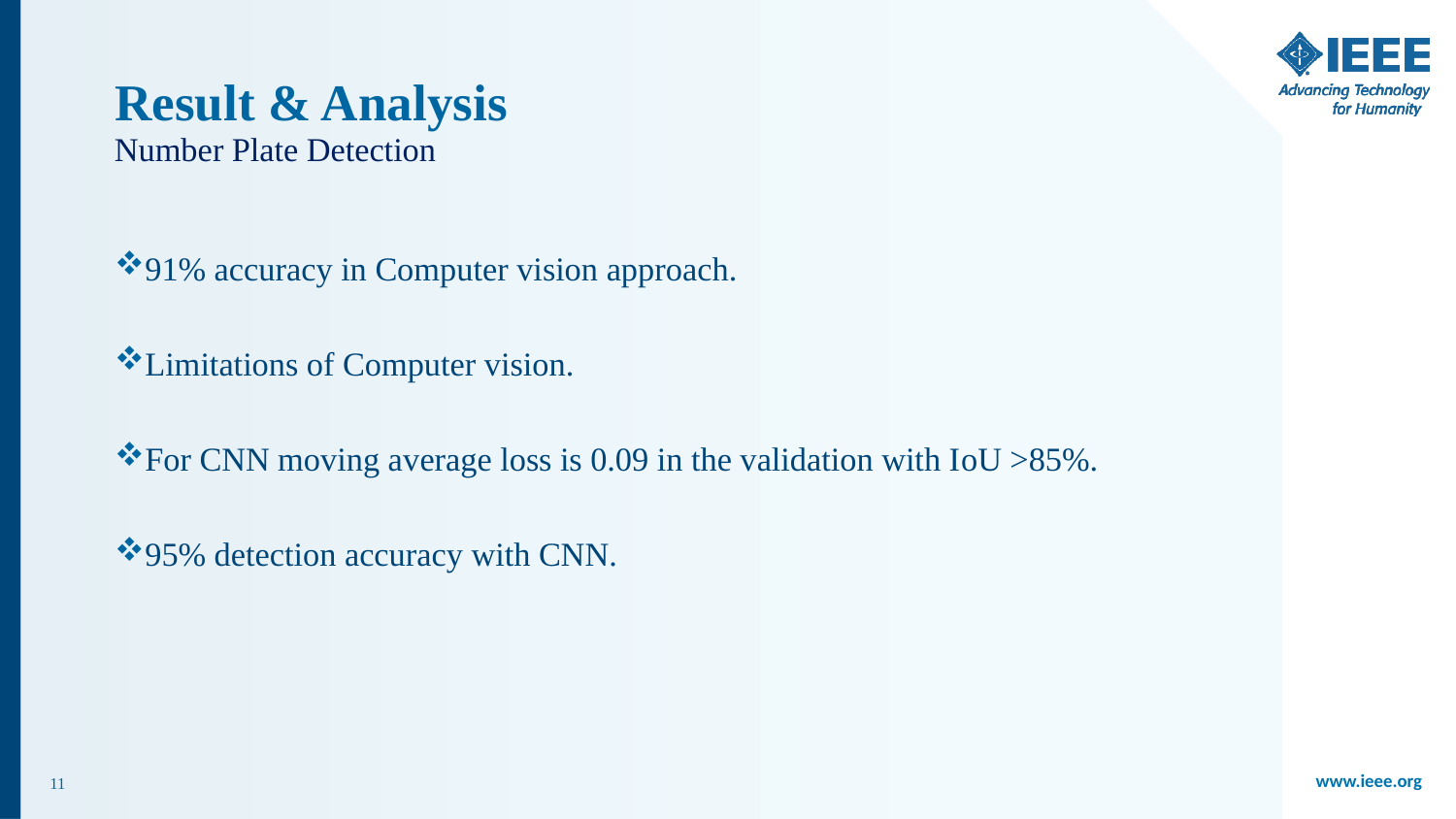

# Result & Analysis
Number Plate Detection
91% accuracy in Computer vision approach.
Limitations of Computer vision.
For CNN moving average loss is 0.09 in the validation with IoU >85%.
95% detection accuracy with CNN.

11